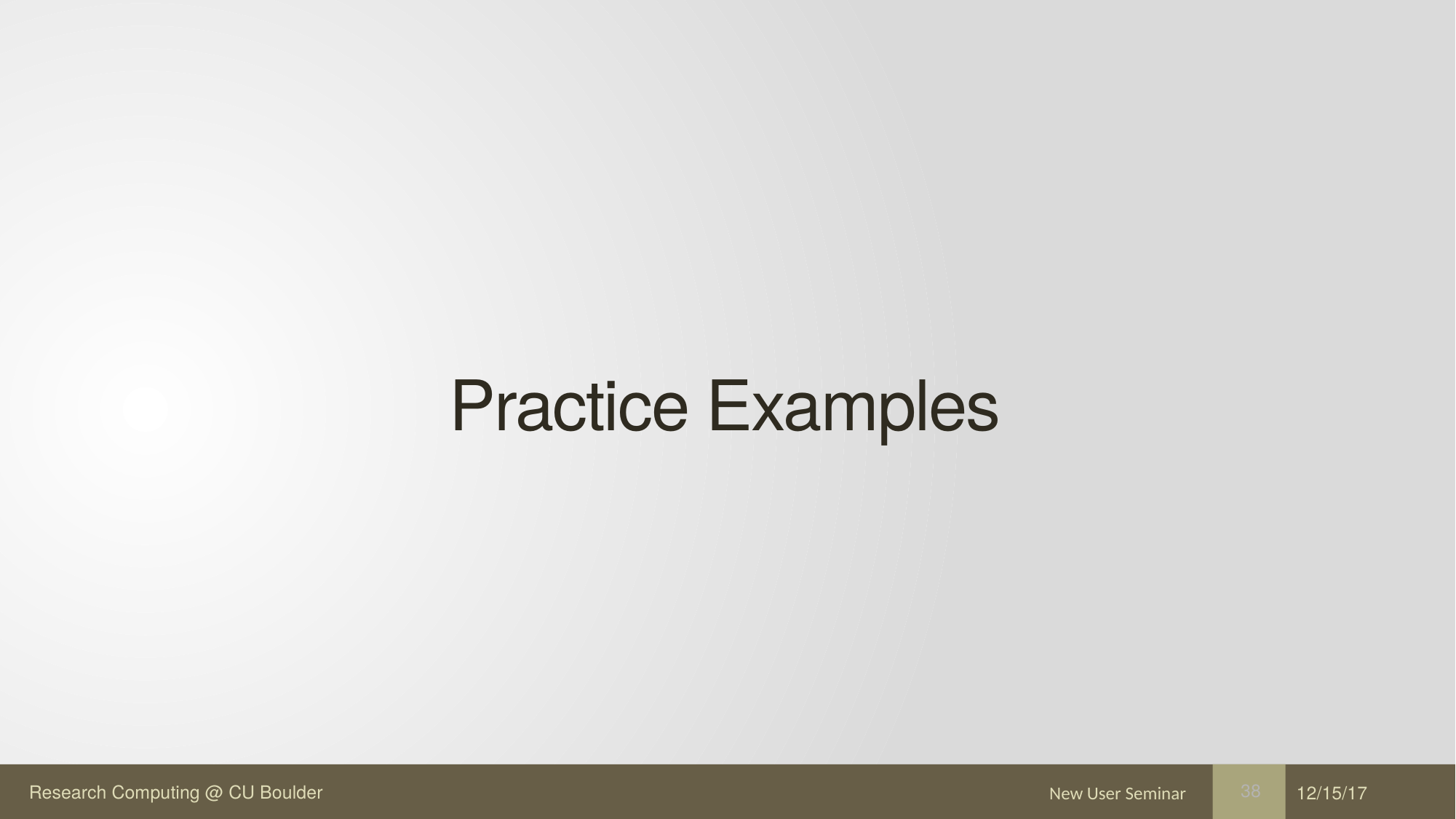

# Practice Examples
New User Seminar
12/15/17
38